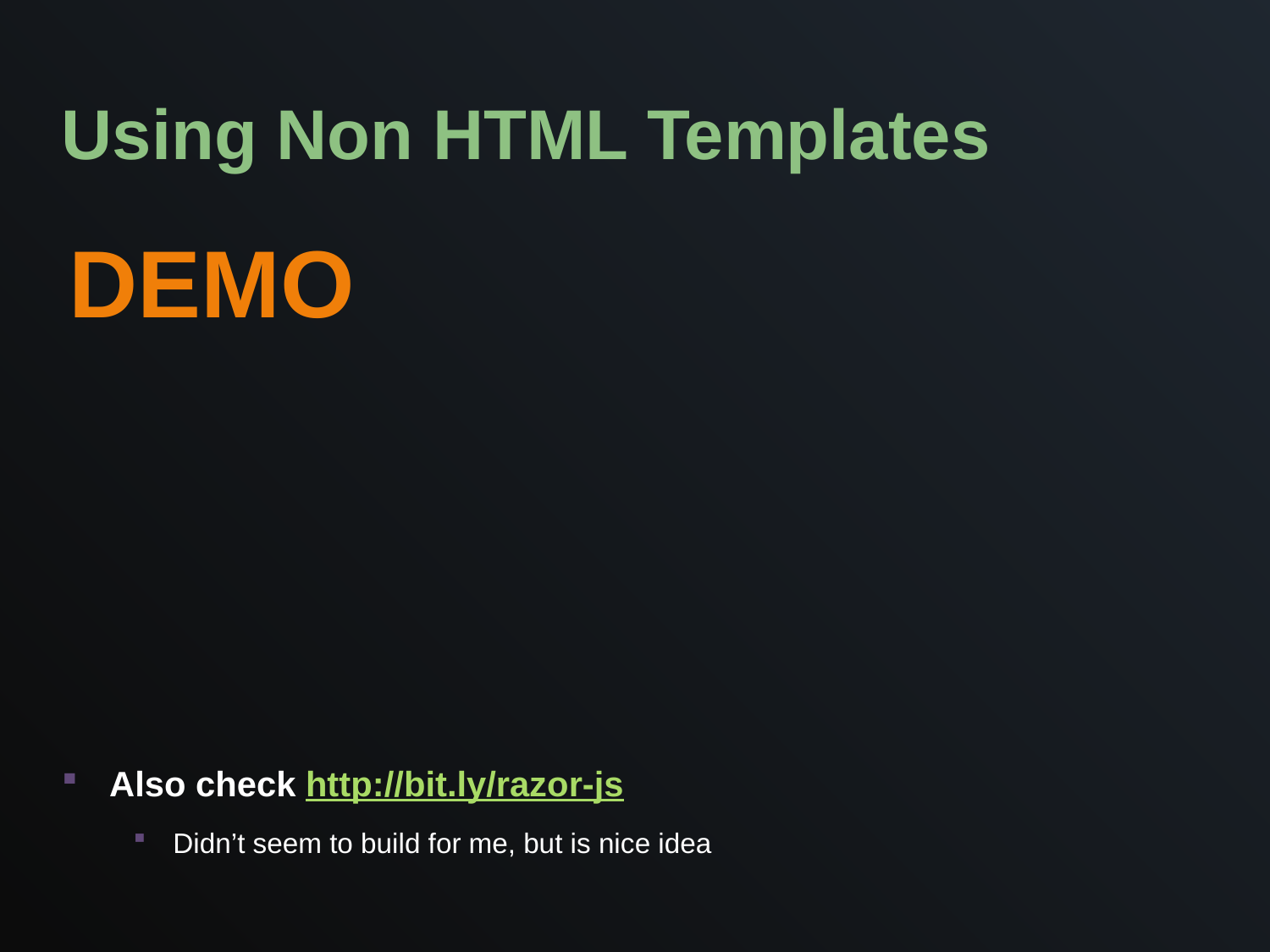

# Using Non HTML Templates

Also check http://bit.ly/razor-js
Didn’t seem to build for me, but is nice idea
Demo